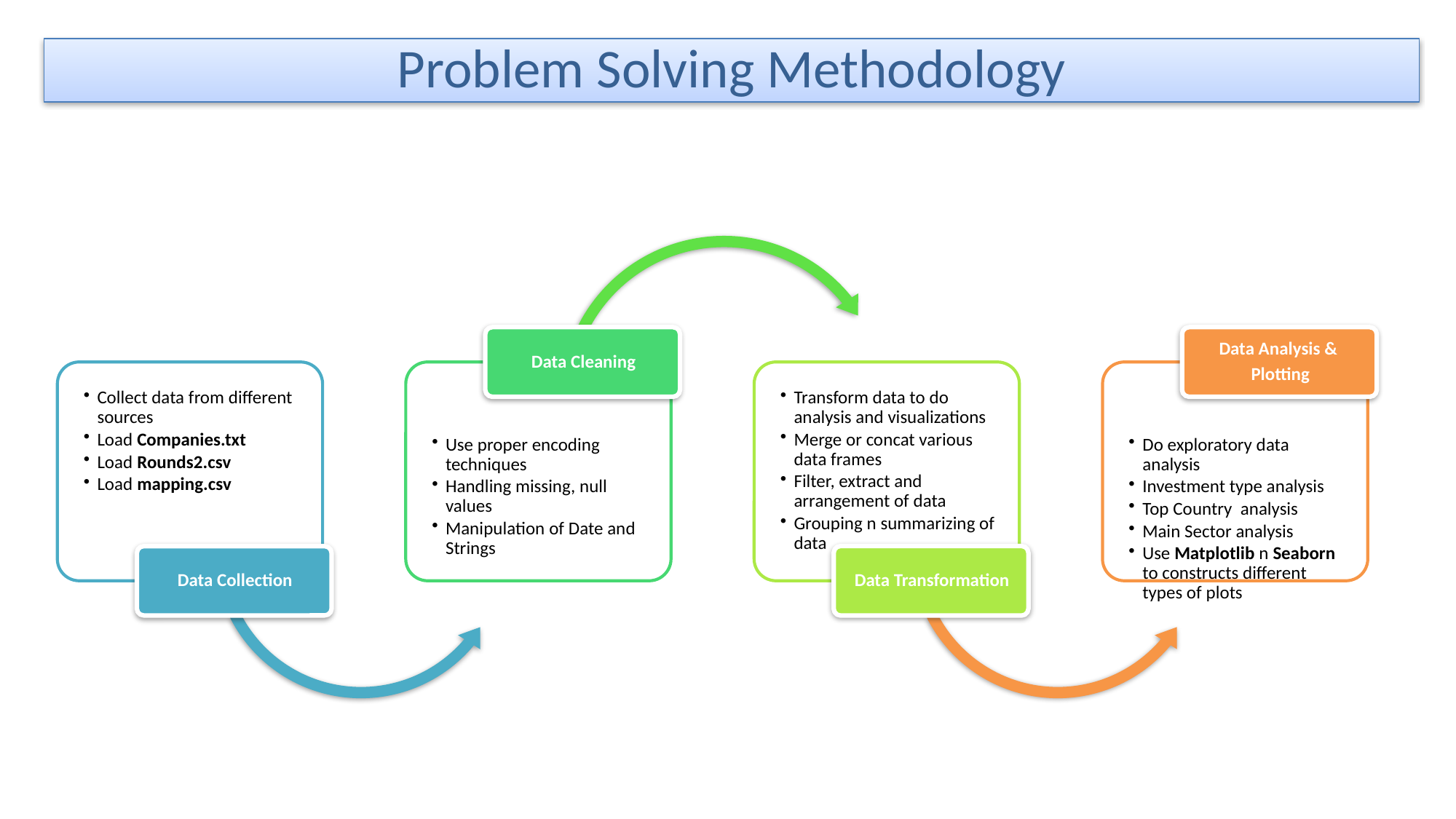

Problem Solving Methodology
Collect data from different sources
Load Companies.txt
Load Rounds2.csv
Load mapping.csv
Data Collection
Use proper encoding techniques
Handling missing, null values
Manipulation of Date and Strings
Data Cleaning
Transform data to do analysis and visualizations
Merge or concat various data frames
Filter, extract and arrangement of data
Grouping n summarizing of data
Data Transformation
Do exploratory data analysis
Investment type analysis
Top Country  analysis
Main Sector analysis
Use Matplotlib n Seaborn to constructs different types of plots

Data Analysis &
Plotting